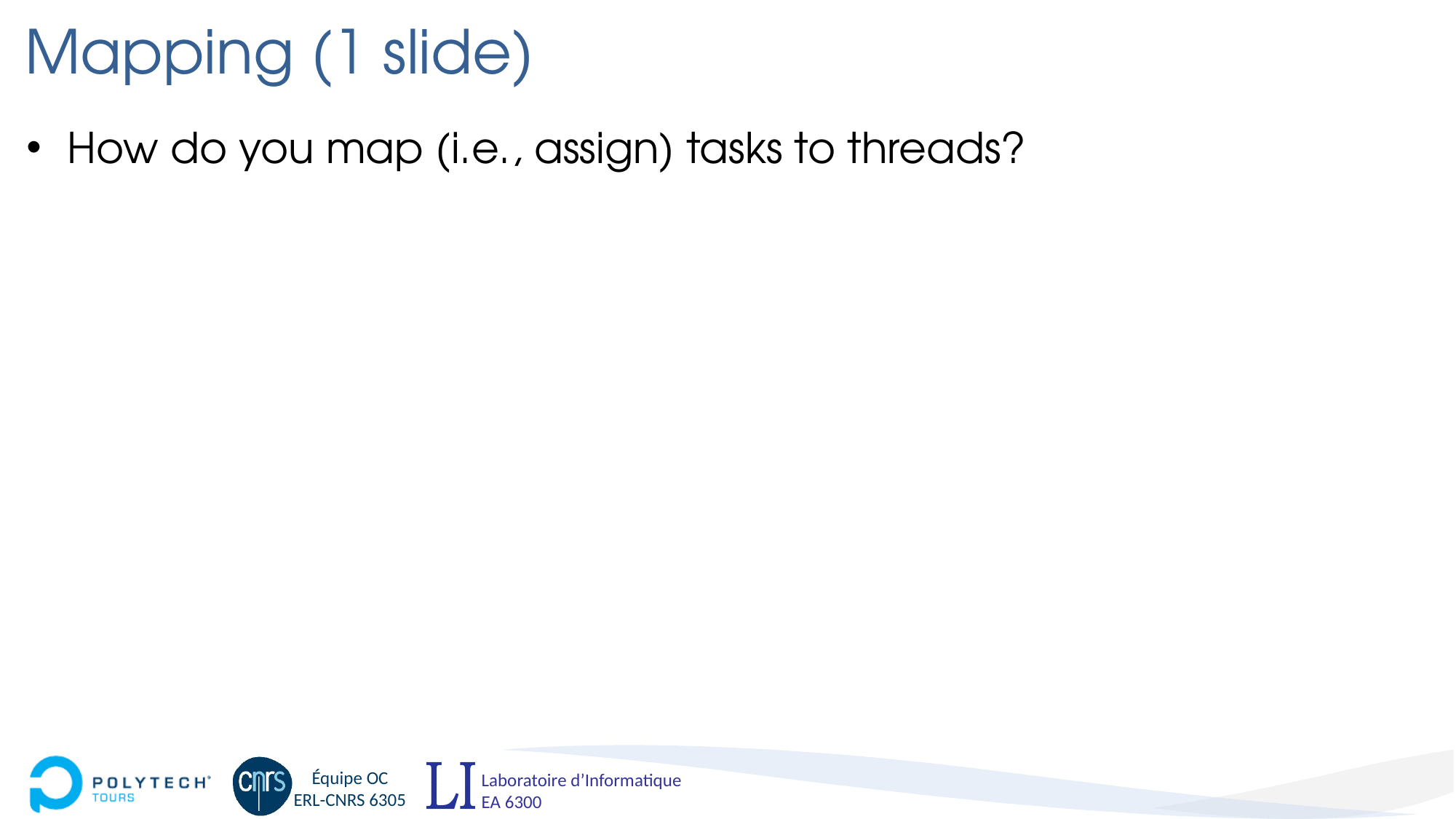

# Mapping (1 slide)
How do you map (i.e., assign) tasks to threads?